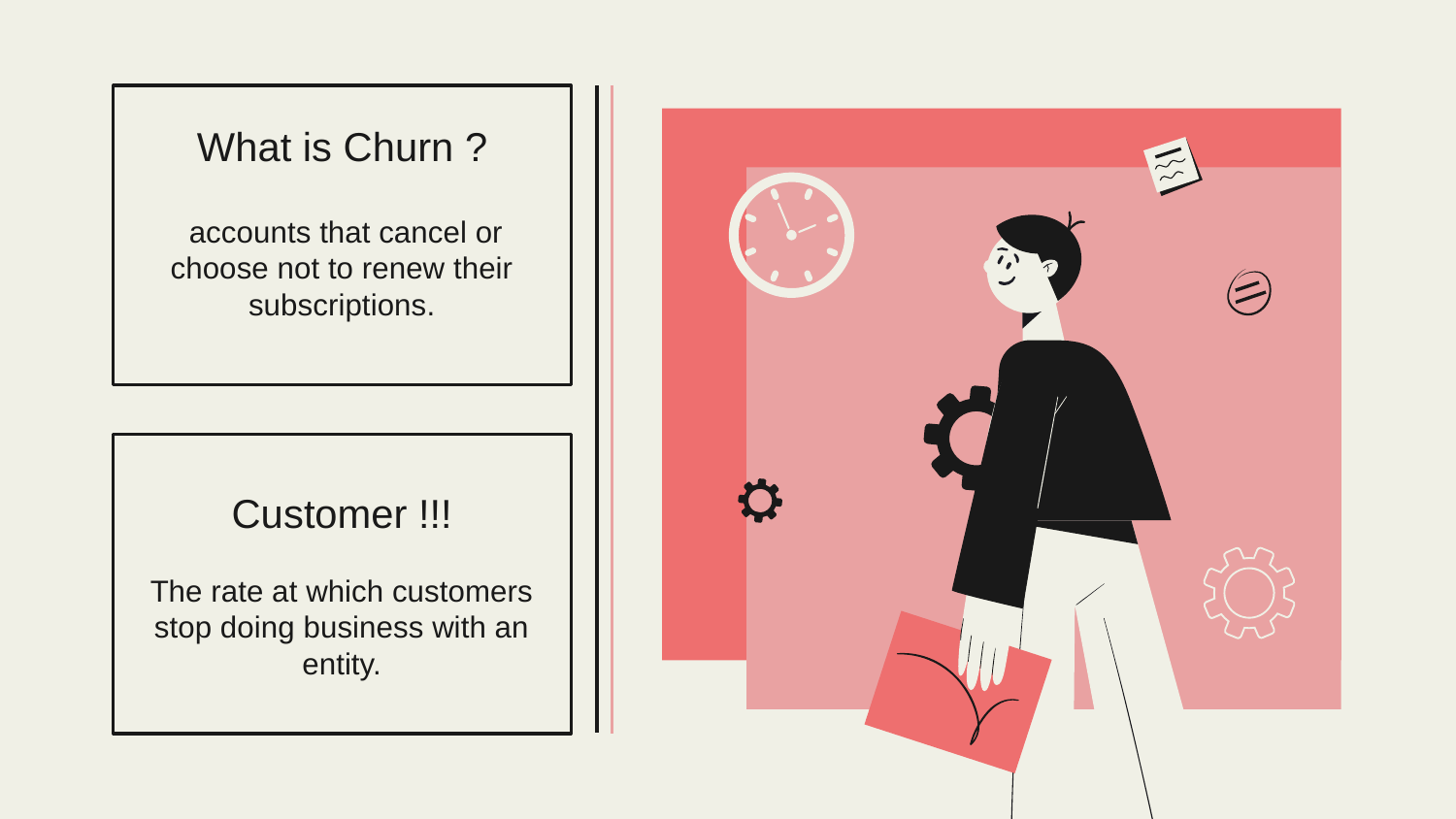

What is Churn ?

 accounts that cancel or choose not to renew their subscriptions.

Customer !!!

The rate at which customers stop doing business with an entity.